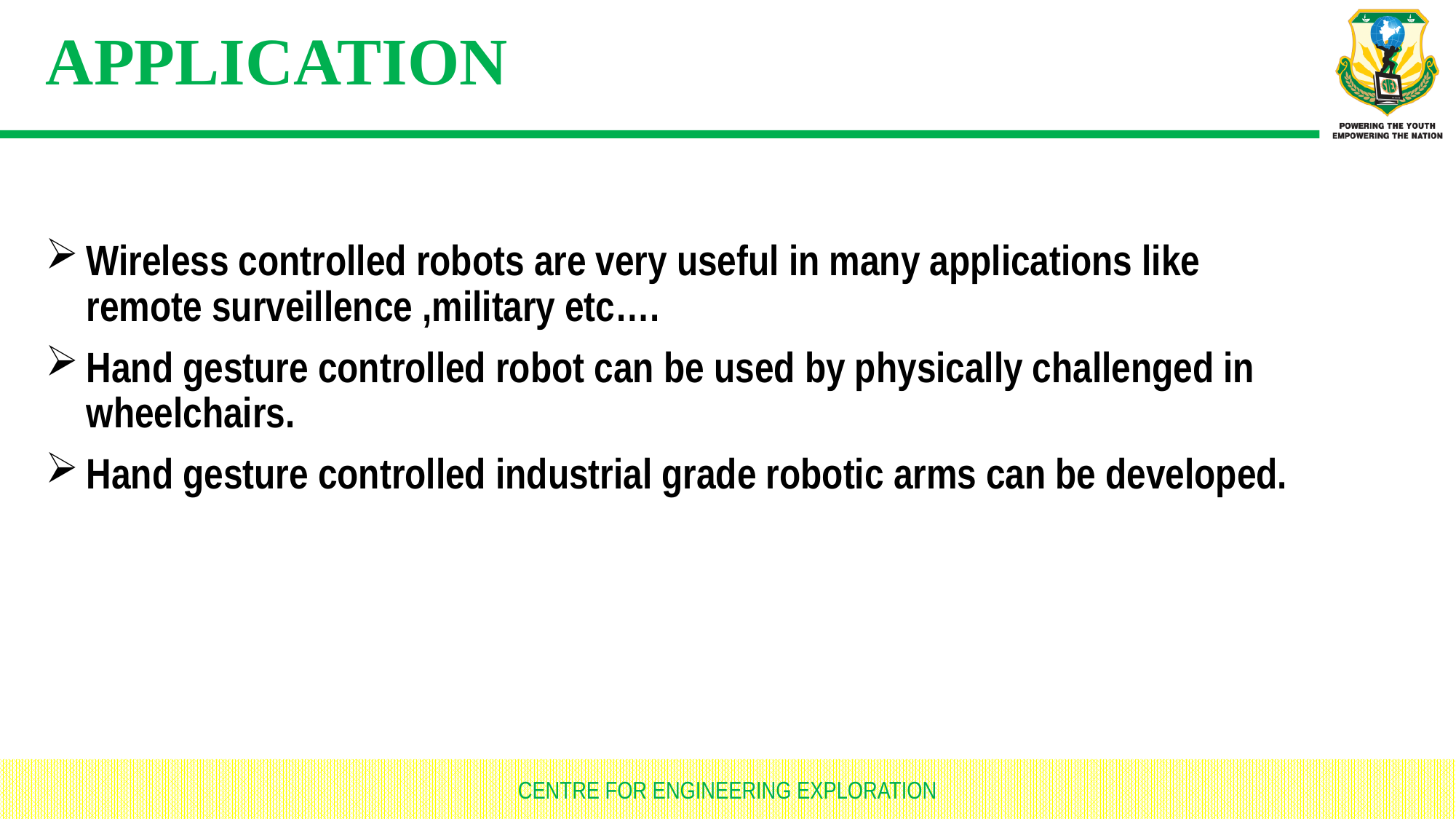

# APPLICATION
Wireless controlled robots are very useful in many applications like remote surveillence ,military etc….
Hand gesture controlled robot can be used by physically challenged in wheelchairs.
Hand gesture controlled industrial grade robotic arms can be developed.